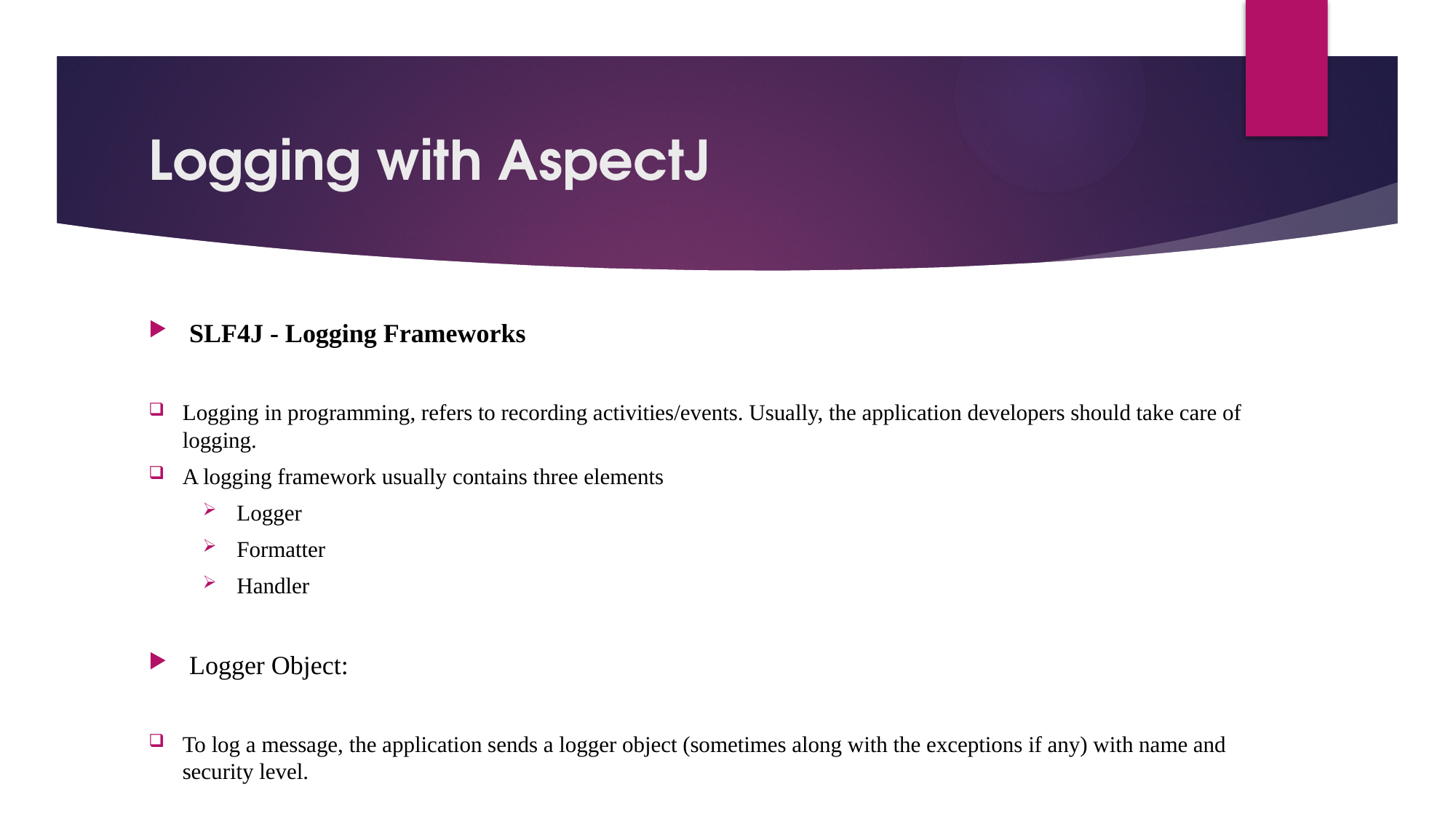

# Logging with AspectJ
SLF4J - Logging Frameworks

Logging in programming, refers to recording activities/events. Usually, the application developers should take care of logging.
A logging framework usually contains three elements
Logger
Formatter
Handler

Logger Object:

To log a message, the application sends a logger object (sometimes along with the exceptions if any) with name and security level.